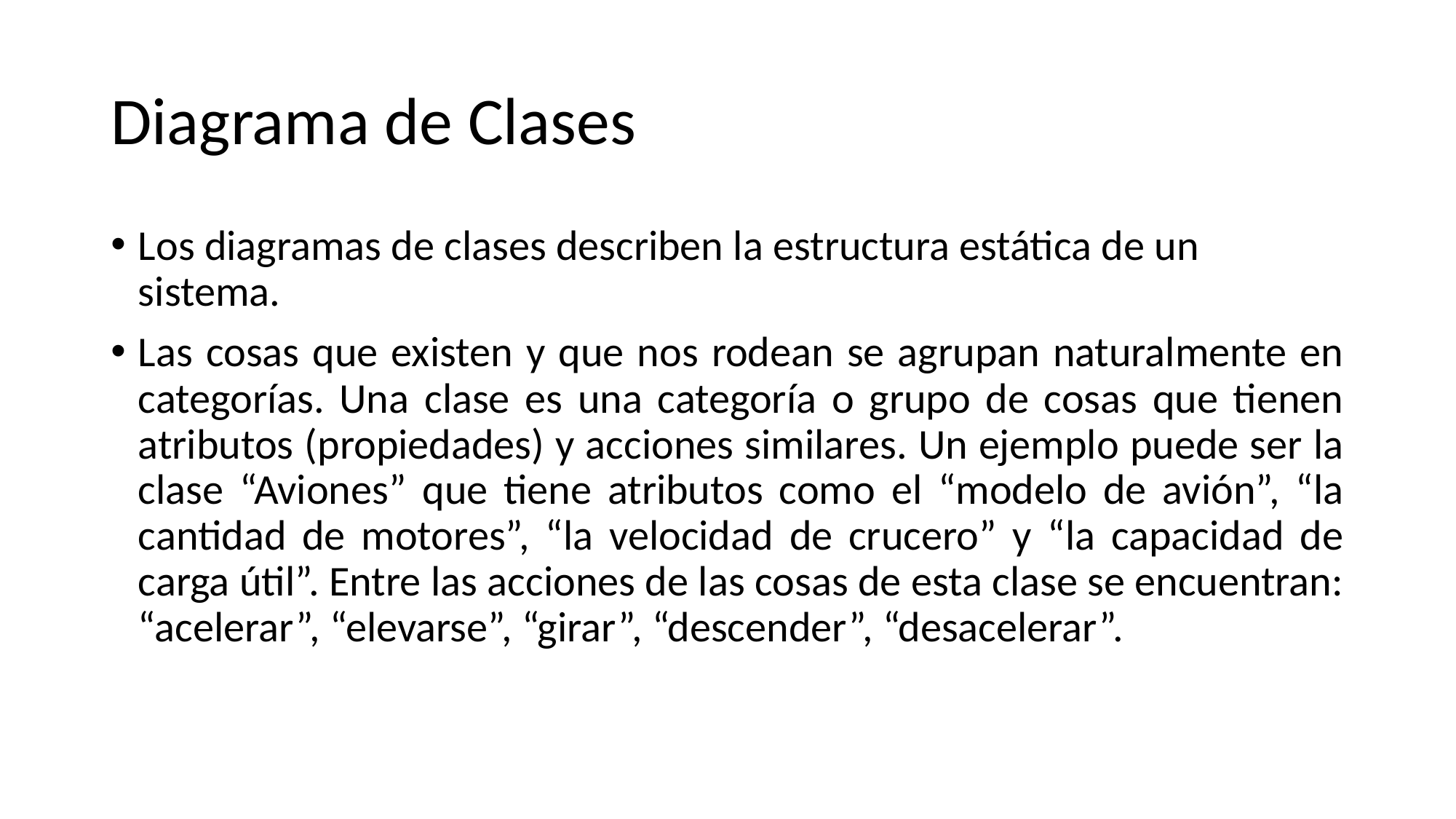

# Diagrama de Clases
Los diagramas de clases describen la estructura estática de un sistema.
Las cosas que existen y que nos rodean se agrupan naturalmente en categorías. Una clase es una categoría o grupo de cosas que tienen atributos (propiedades) y acciones similares. Un ejemplo puede ser la clase “Aviones” que tiene atributos como el “modelo de avión”, “la cantidad de motores”, “la velocidad de crucero” y “la capacidad de carga útil”. Entre las acciones de las cosas de esta clase se encuentran: “acelerar”, “elevarse”, “girar”, “descender”, “desacelerar”.